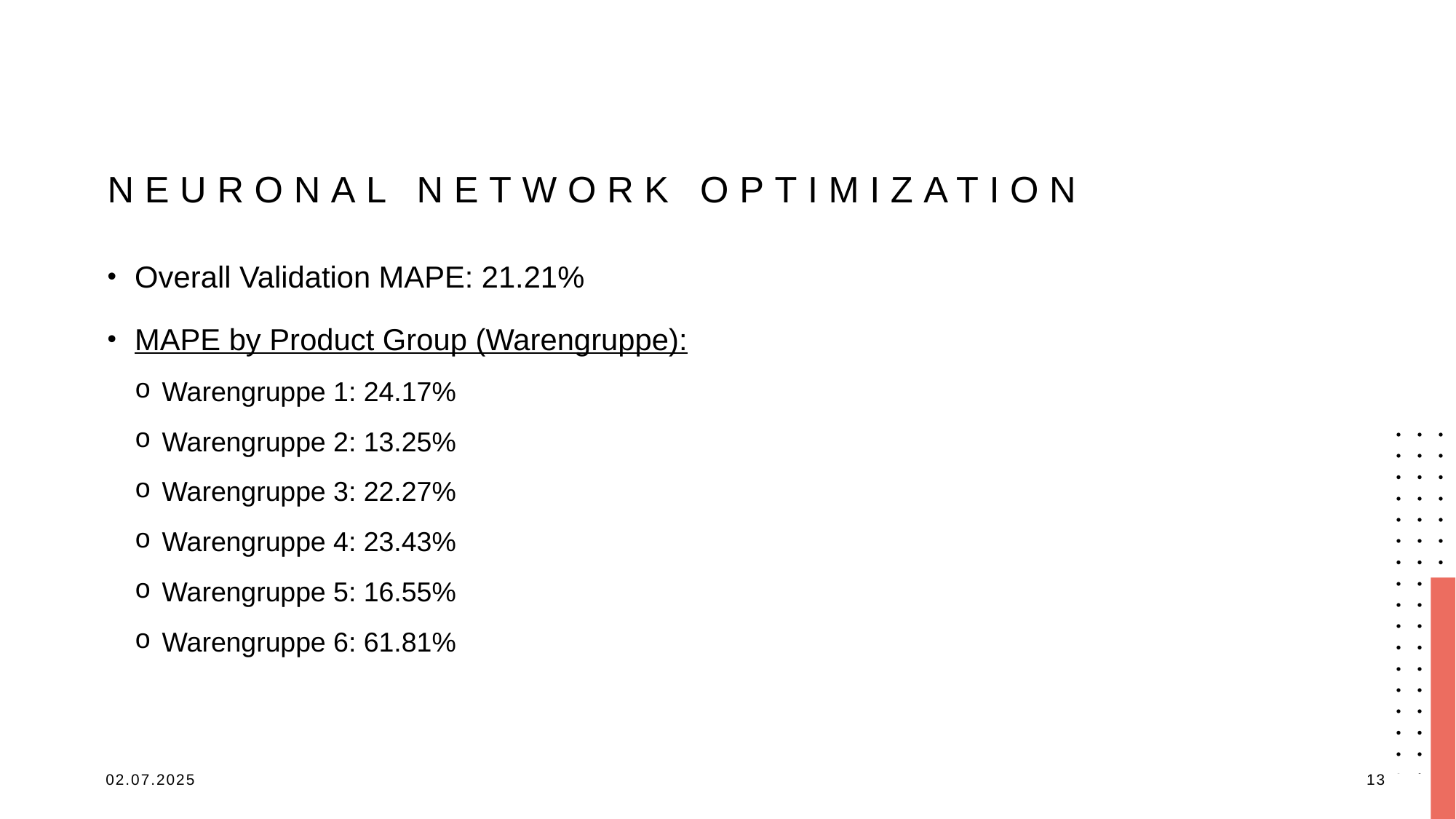

# Neuronal network optimization
Overall Validation MAPE: 21.21%
MAPE by Product Group (Warengruppe):
Warengruppe 1: 24.17%
Warengruppe 2: 13.25%
Warengruppe 3: 22.27%
Warengruppe 4: 23.43%
Warengruppe 5: 16.55%
Warengruppe 6: 61.81%
02.07.2025

13